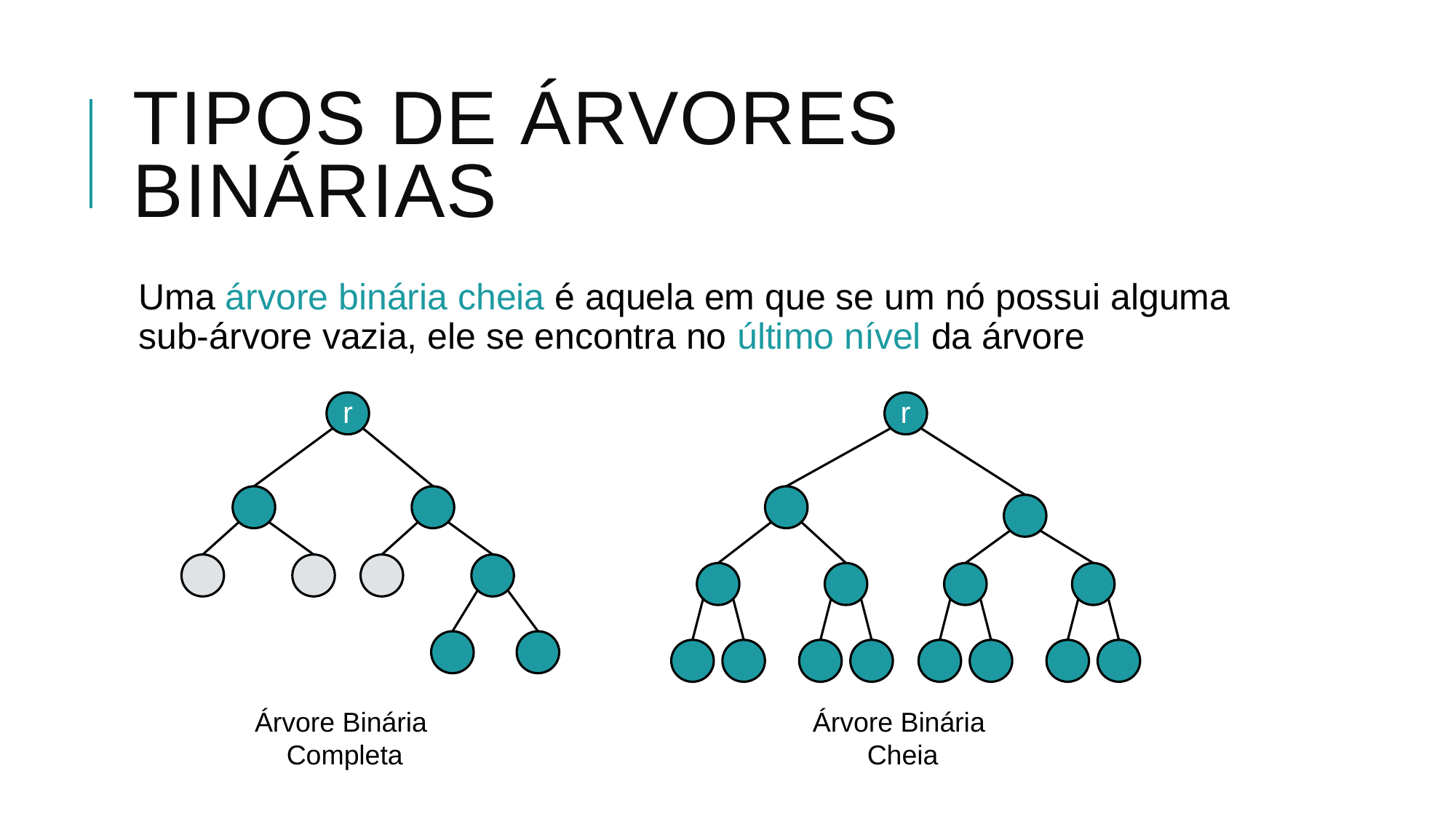

# Tipos de Árvores Binárias
Uma árvore binária cheia é aquela em que se um nó possui alguma
sub-árvore vazia, ele se encontra no último nível da árvore
r

r

Árvore Binária
Completa
Árvore Binária
Cheia